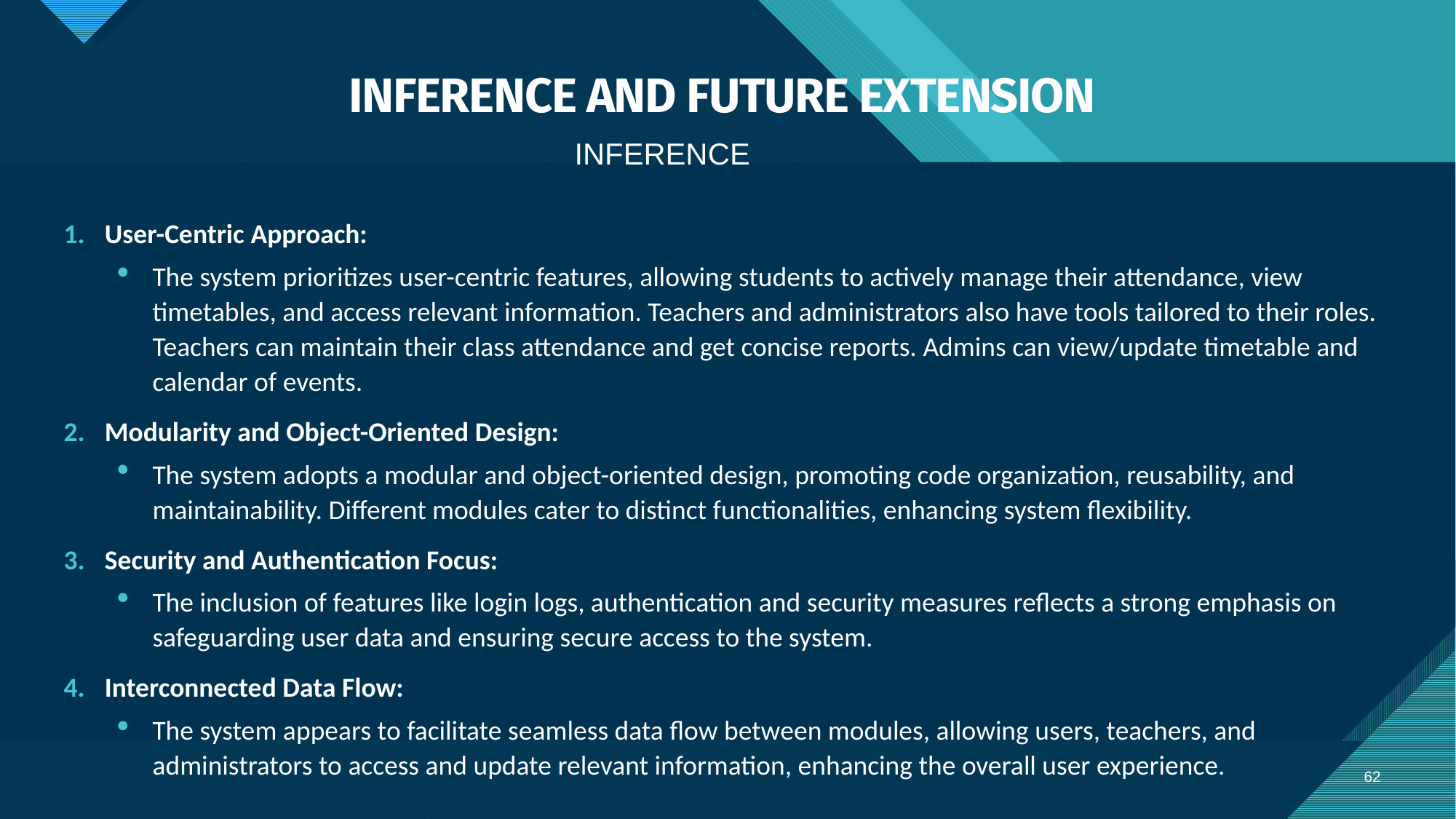

# INFERENCE AND FUTURE EXTENSION
INFERENCE
User-Centric Approach:
The system prioritizes user-centric features, allowing students to actively manage their attendance, view timetables, and access relevant information. Teachers and administrators also have tools tailored to their roles. Teachers can maintain their class attendance and get concise reports. Admins can view/update timetable and calendar of events.
Modularity and Object-Oriented Design:
The system adopts a modular and object-oriented design, promoting code organization, reusability, and maintainability. Different modules cater to distinct functionalities, enhancing system flexibility.
Security and Authentication Focus:
The inclusion of features like login logs, authentication and security measures reflects a strong emphasis on safeguarding user data and ensuring secure access to the system.
Interconnected Data Flow:
The system appears to facilitate seamless data flow between modules, allowing users, teachers, and administrators to access and update relevant information, enhancing the overall user experience.

62